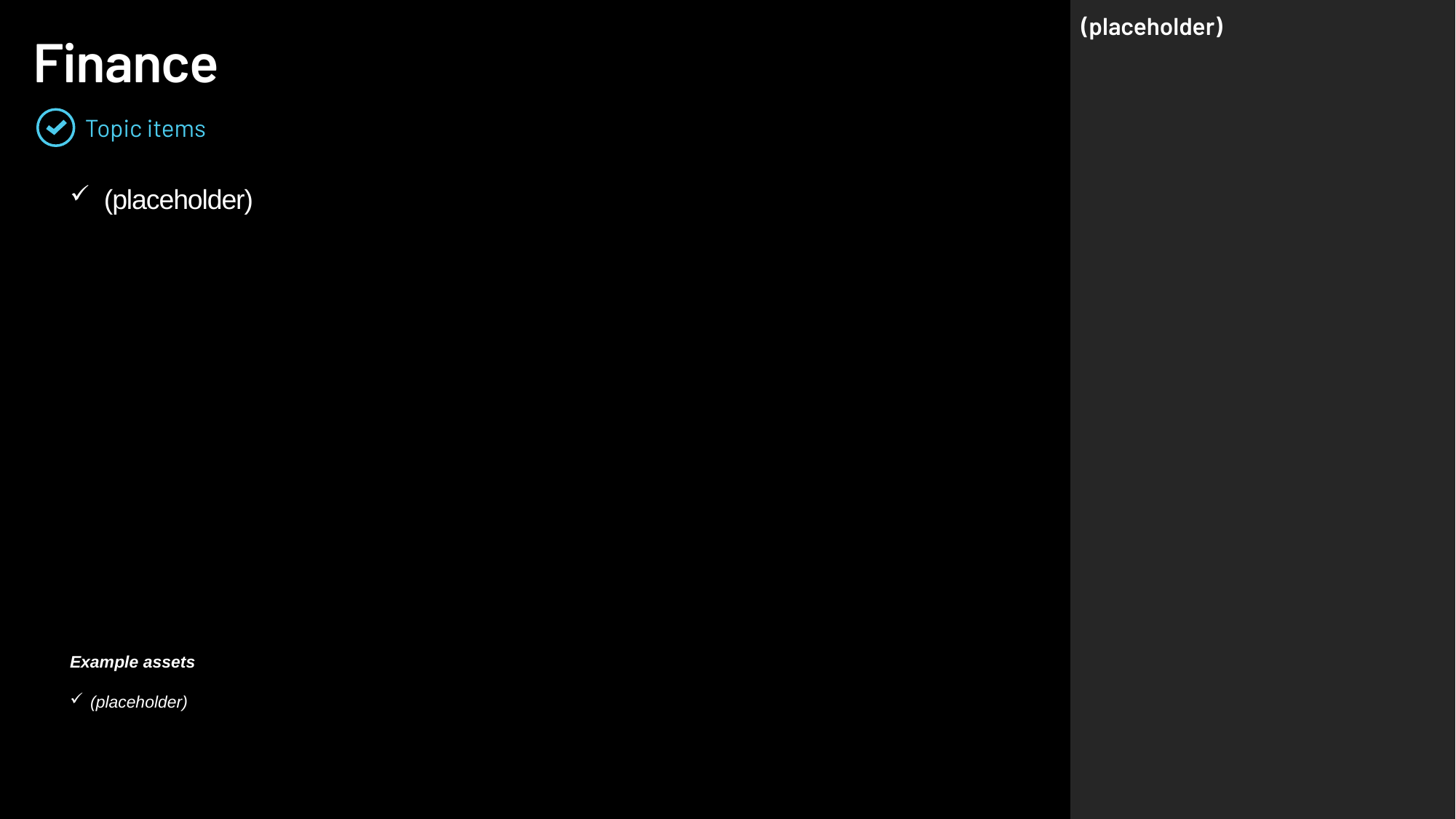

(placeholder)
Finance
Topic items
(placeholder)

Example assets
(placeholder)